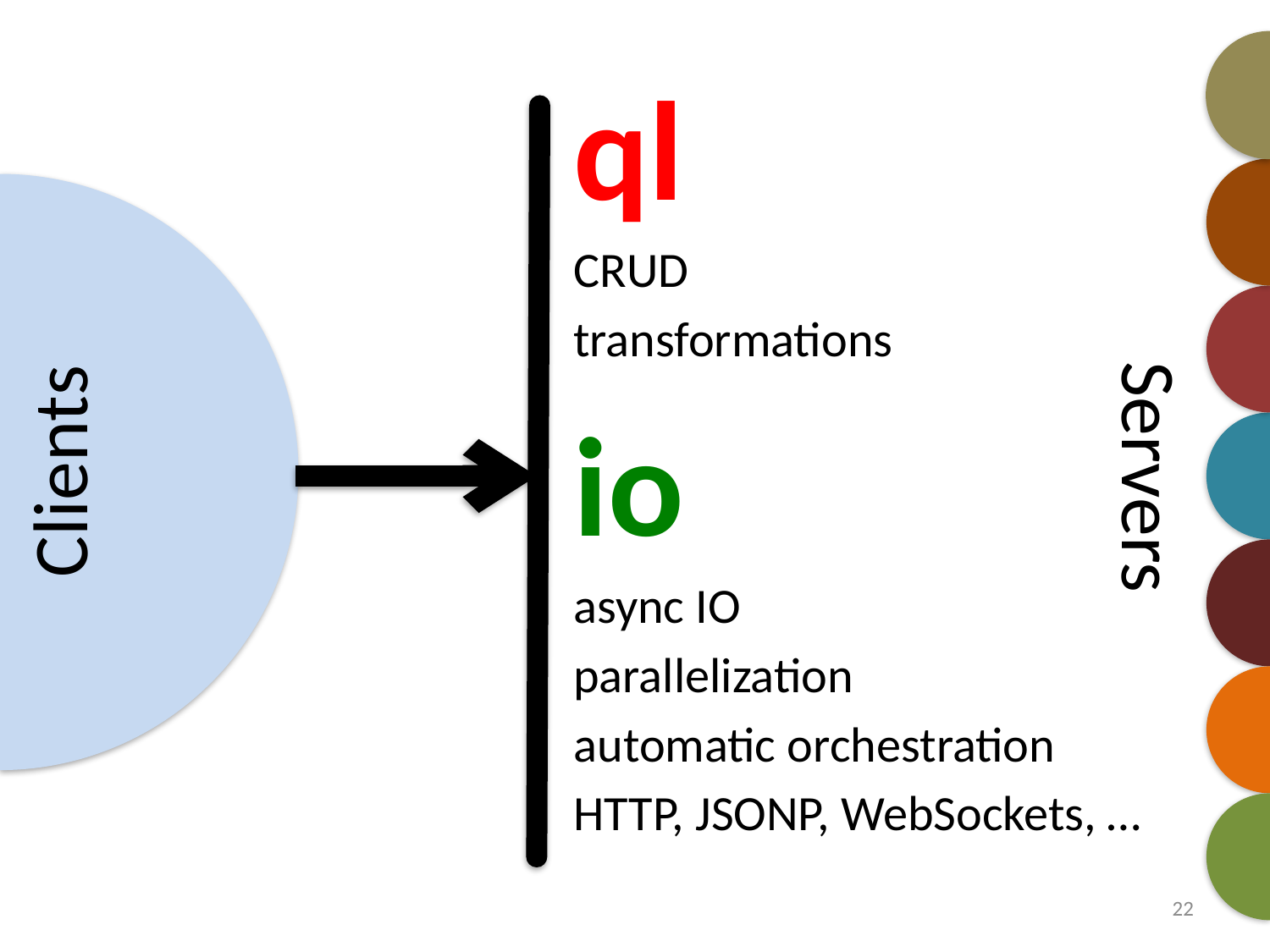

ql
CRUD
transformations
io
async IO
parallelization
automatic orchestration
HTTP, JSONP, WebSockets, …

Servers
Clients

22